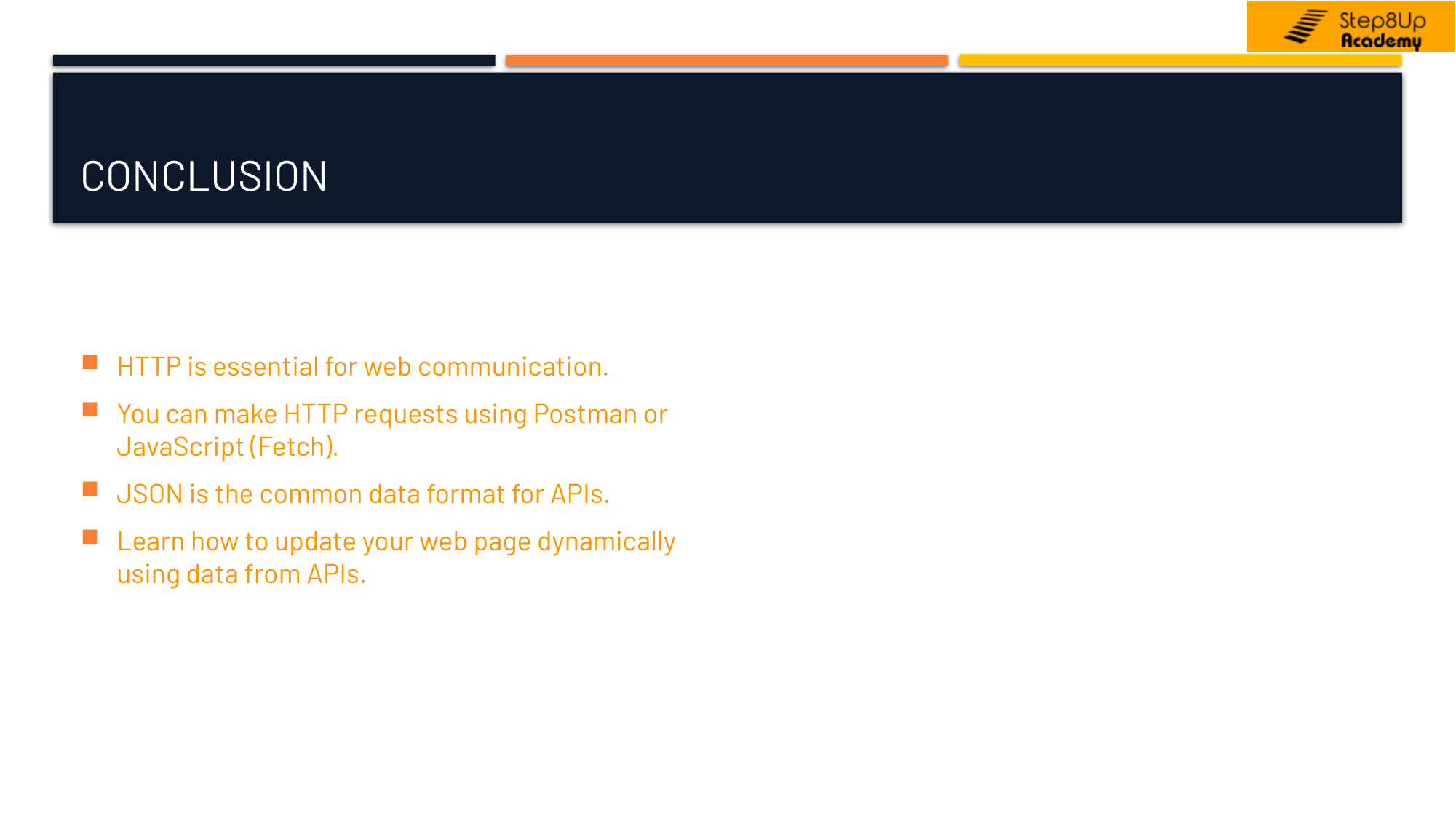

# Conclusion
HTTP is essential for web communication.
You can make HTTP requests using Postman or JavaScript (Fetch).
JSON is the common data format for APIs.
Learn how to update your web page dynamically using data from APIs.